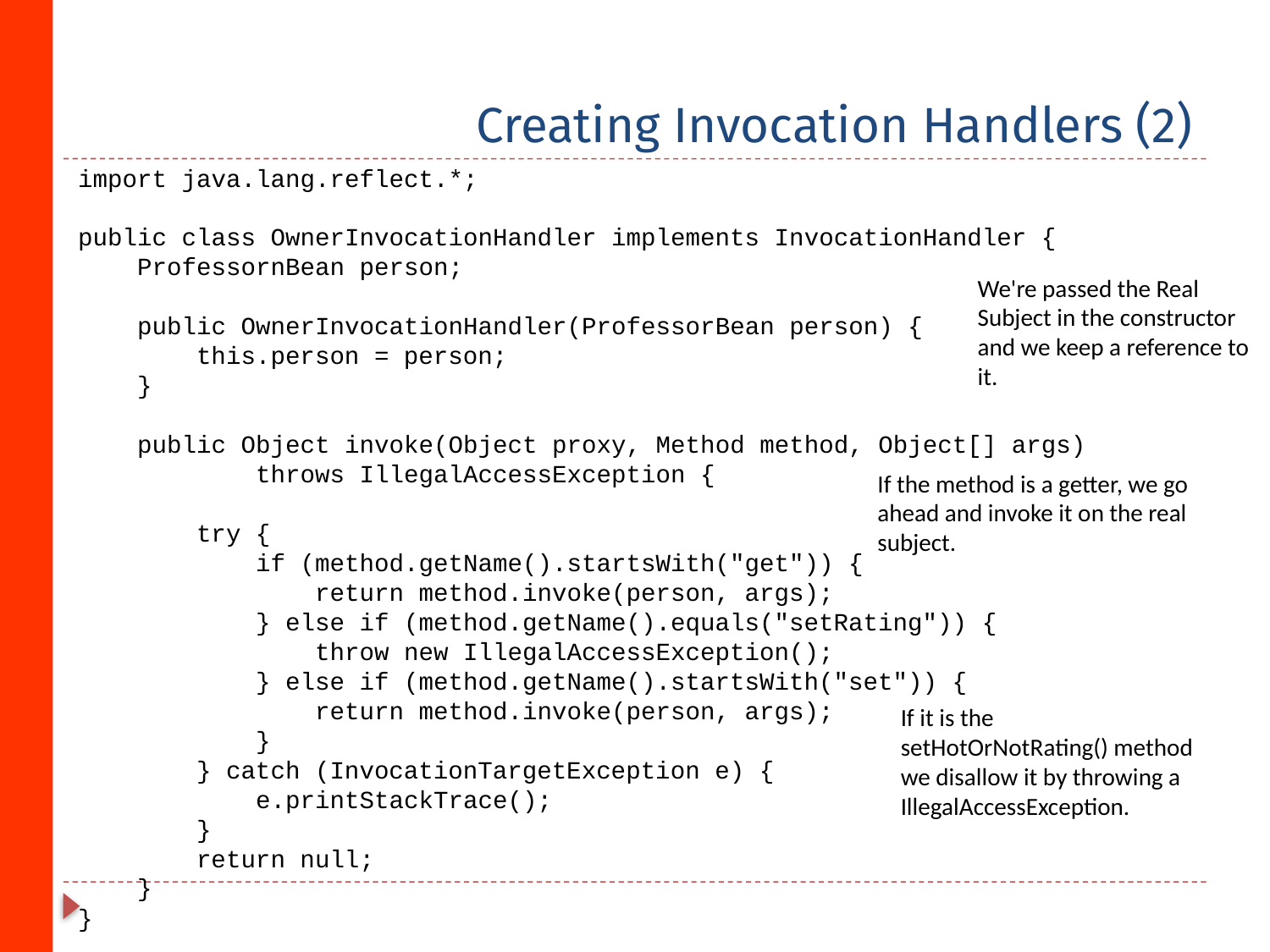

# Creating Invocation Handlers (2)
import java.lang.reflect.*;

public class OwnerInvocationHandler implements InvocationHandler {
    ProfessornBean person;

    public OwnerInvocationHandler(ProfessorBean person) {
        this.person = person;
    }

    public Object invoke(Object proxy, Method method, Object[] args)
            throws IllegalAccessException {

        try {
            if (method.getName().startsWith("get")) {
                return method.invoke(person, args);
            } else if (method.getName().equals("setRating")) {
                throw new IllegalAccessException();
            } else if (method.getName().startsWith("set")) {
                return method.invoke(person, args);
            }
        } catch (InvocationTargetException e) {
            e.printStackTrace();
        }
        return null;
    }
}
We're passed the Real Subject in the constructor and we keep a reference to it.
If the method is a getter, we go ahead and invoke it on the real subject.
If it is the setHotOrNotRating() method we disallow it by throwing a IllegalAccessException.